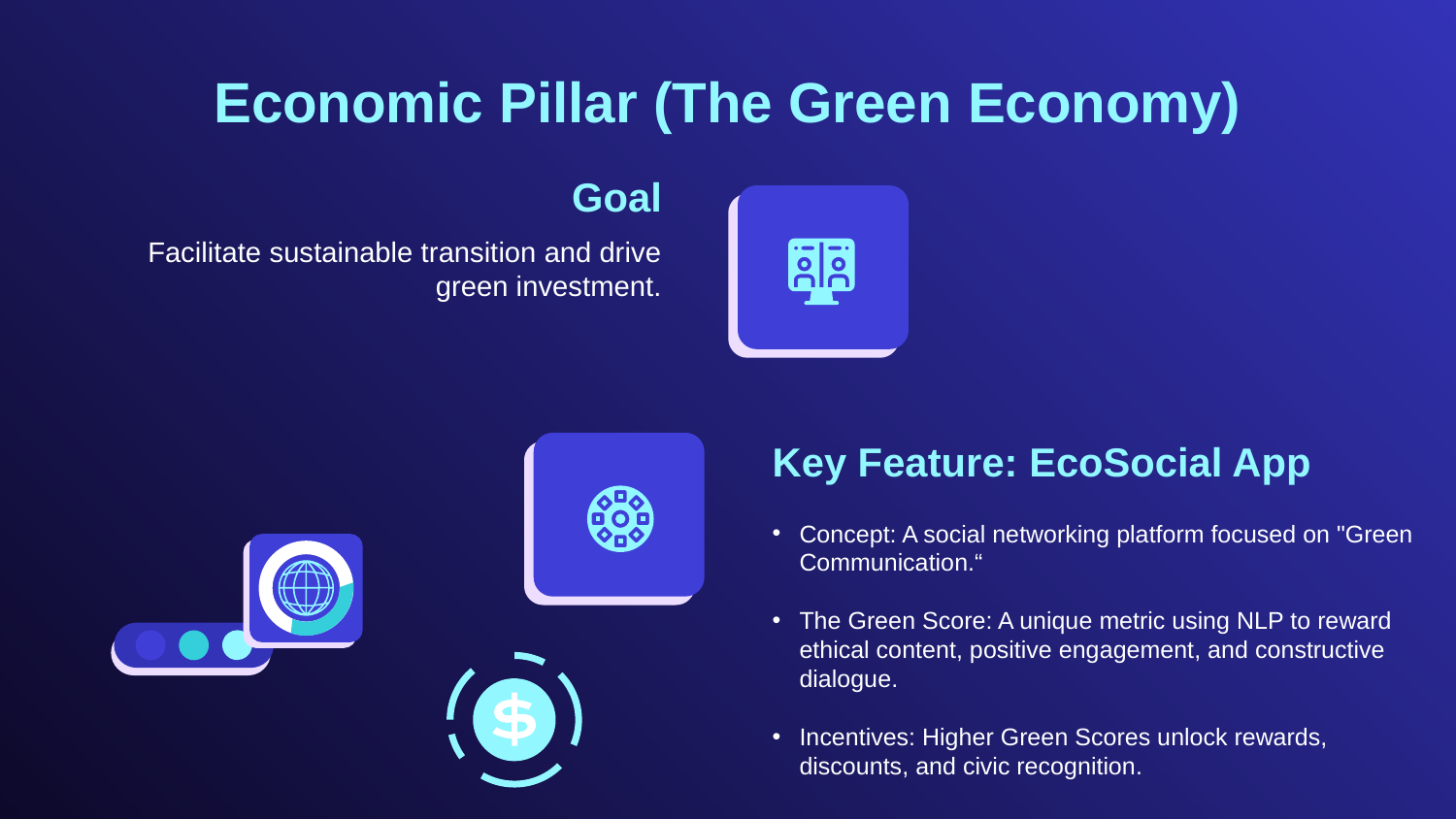

Economic Pillar (The Green Economy)
# Goal

Facilitate sustainable transition and drive green investment.

Key Feature: EcoSocial App

Concept: A social networking platform focused on "Green Communication.“

The Green Score: A unique metric using NLP to reward ethical content, positive engagement, and constructive dialogue.

Incentives: Higher Green Scores unlock rewards, discounts, and civic recognition.